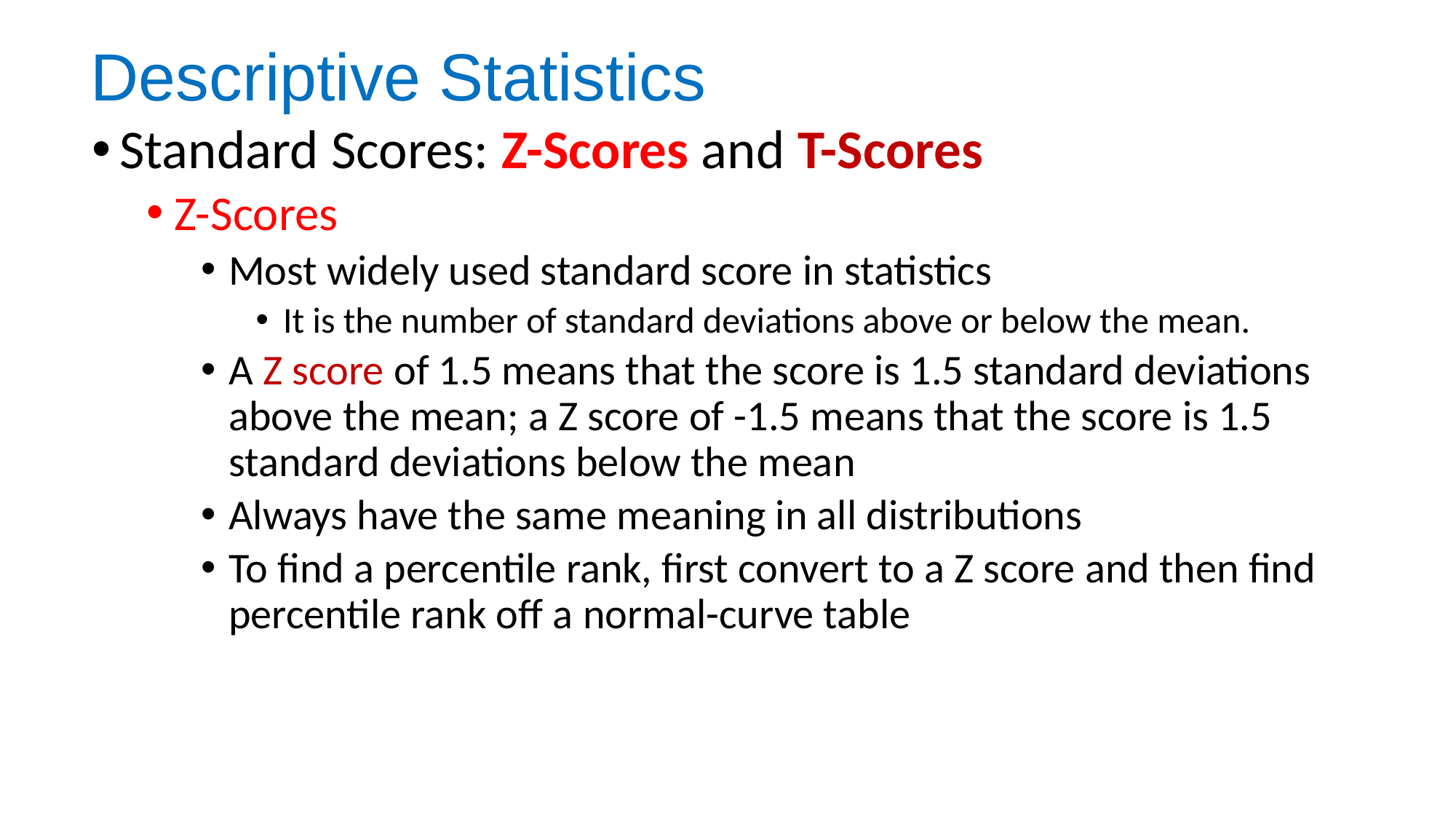

Descriptive Statistics
Standard Scores: Z-Scores and T-Scores
Z-Scores
Most widely used standard score in statistics
It is the number of standard deviations above or below the mean.
A Z score of 1.5 means that the score is 1.5 standard deviations above the mean; a Z score of -1.5 means that the score is 1.5 standard deviations below the mean
Always have the same meaning in all distributions
To find a percentile rank, first convert to a Z score and then find percentile rank off a normal-curve table